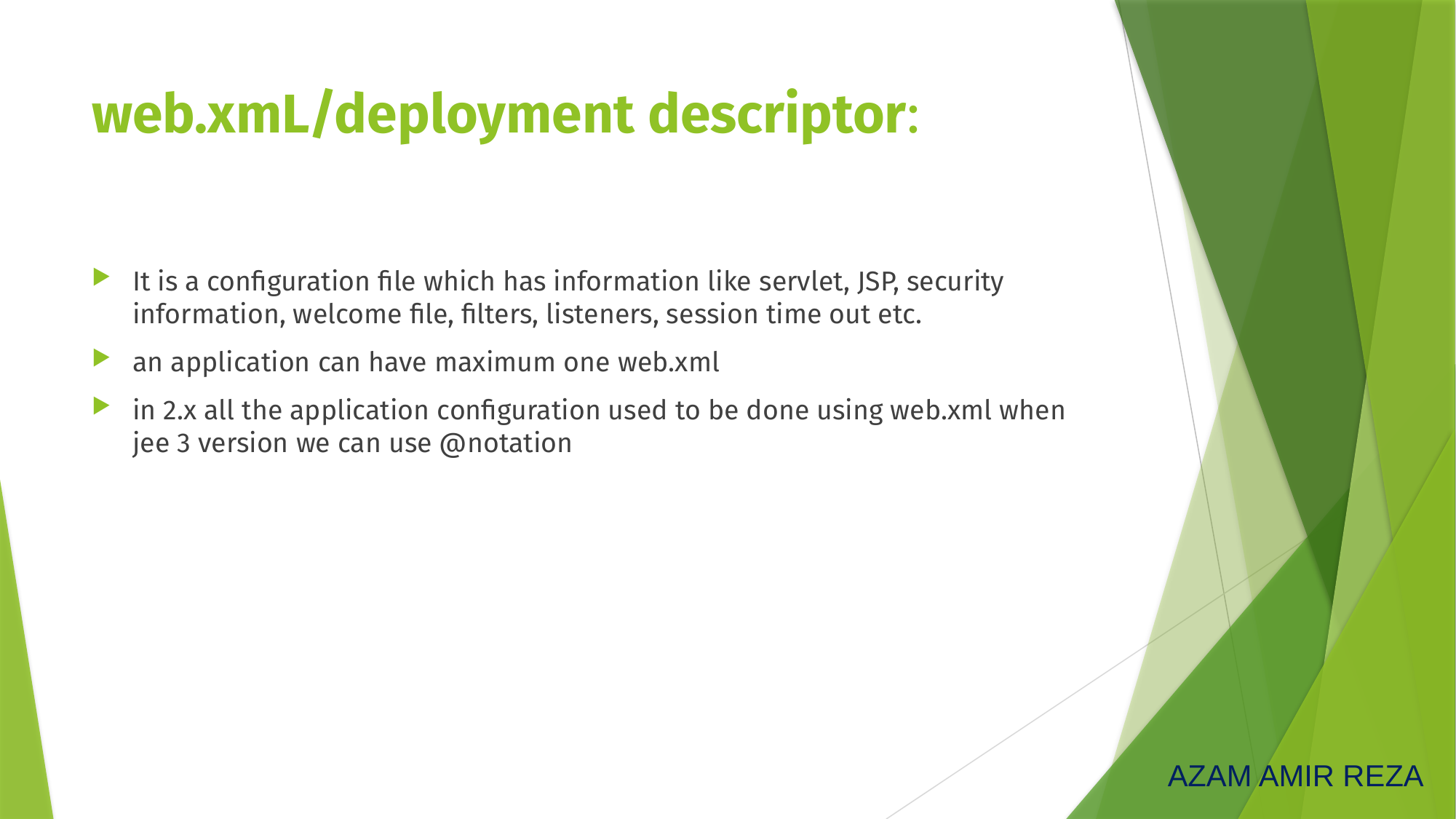

# web.xmL/deployment descriptor:
It is a configuration file which has information like servlet, JSP, security information, welcome file, filters, listeners, session time out etc.
an application can have maximum one web.xml
in 2.x all the application configuration used to be done using web.xml when jee 3 version we can use @notation

AZAM AMIR REZA